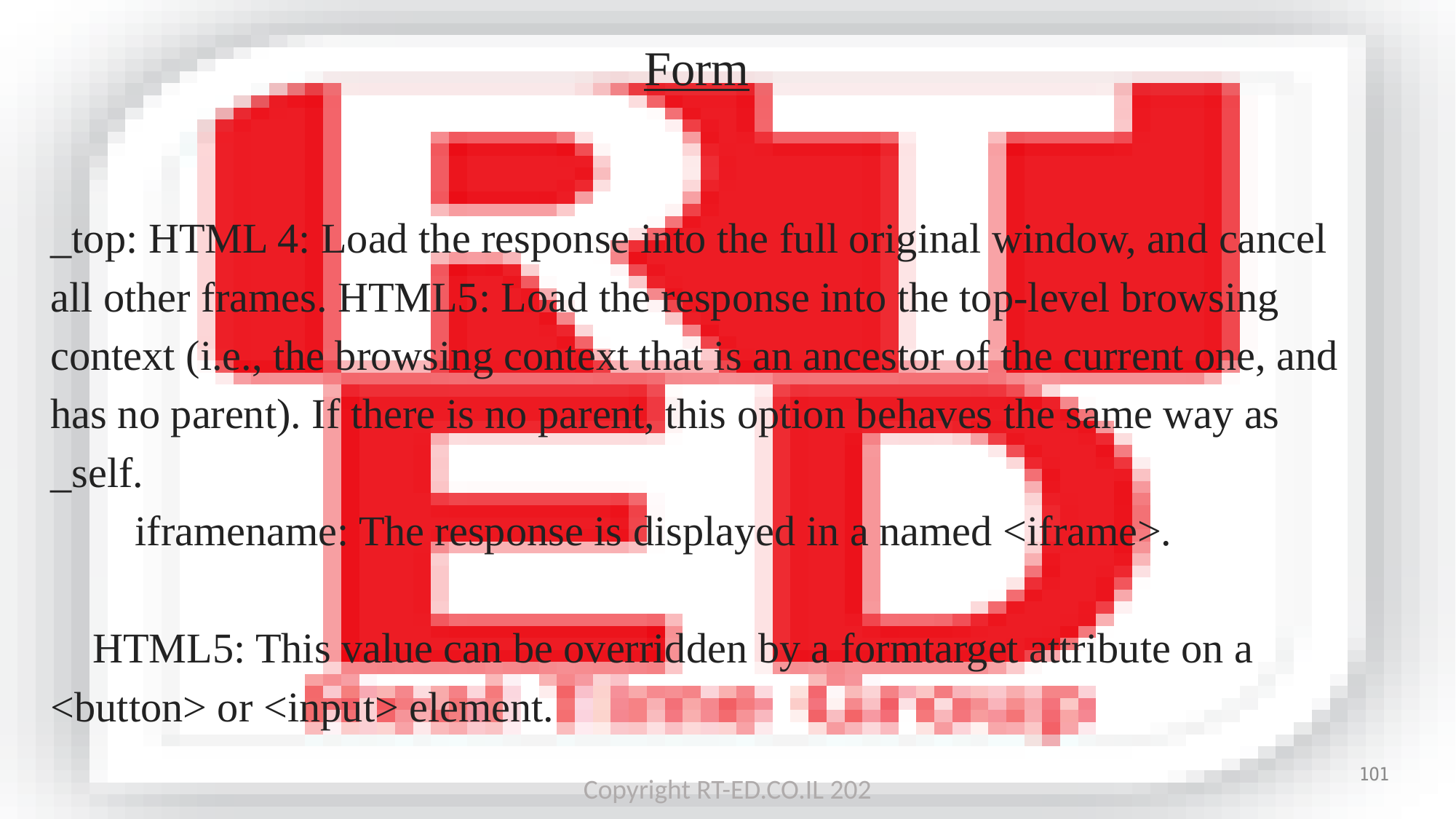

# Form
_top: HTML 4: Load the response into the full original window, and cancel all other frames. HTML5: Load the response into the top-level browsing context (i.e., the browsing context that is an ancestor of the current one, and has no parent). If there is no parent, this option behaves the same way as _self.
        iframename: The response is displayed in a named <iframe>.

    HTML5: This value can be overridden by a formtarget attribute on a <button> or <input> element.
101
Copyright RT-ED.CO.IL 202